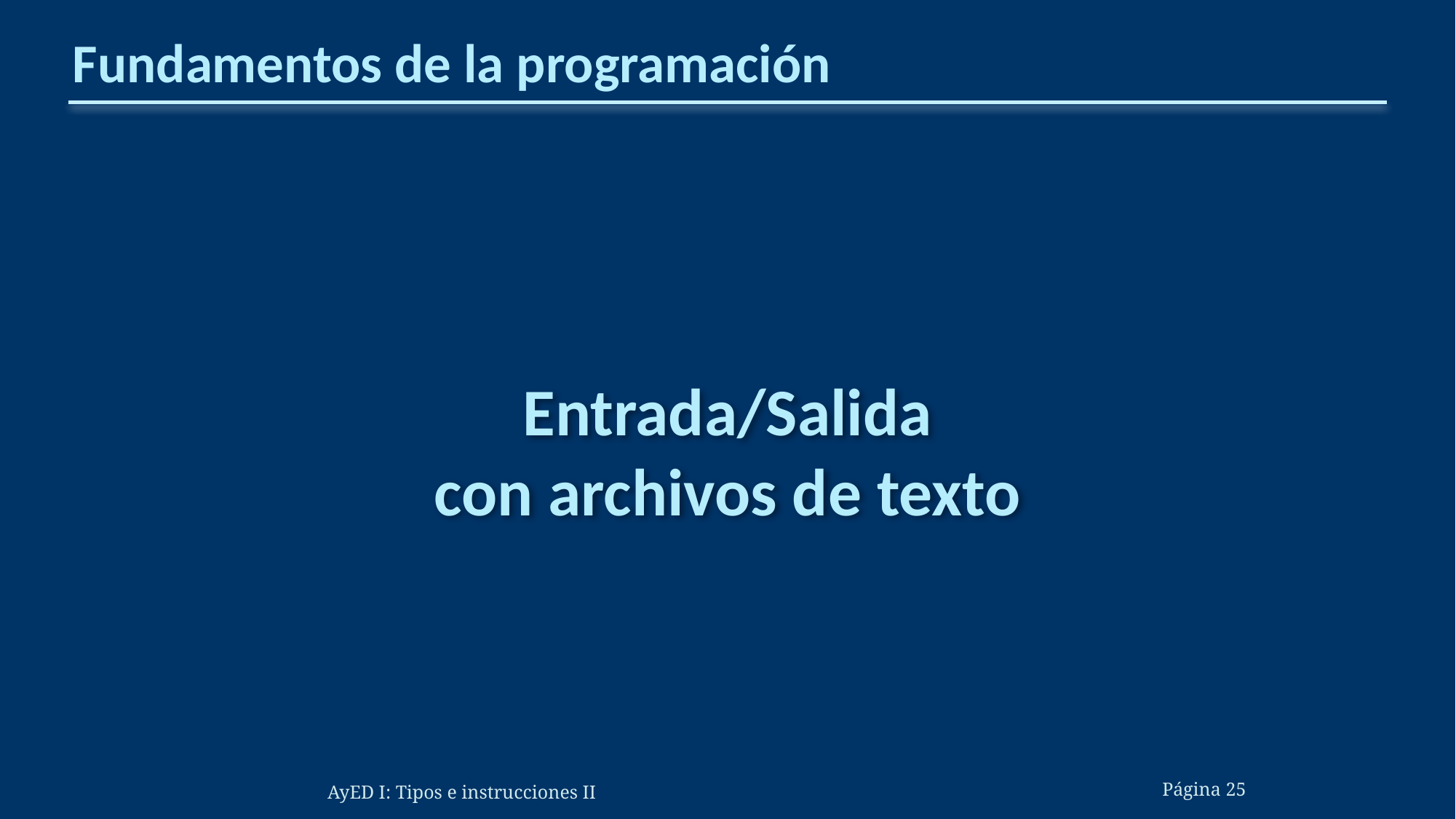

# Fundamentos de la programación
Entrada/Salida
con archivos de texto
AyED I: Tipos e instrucciones II
Página 25